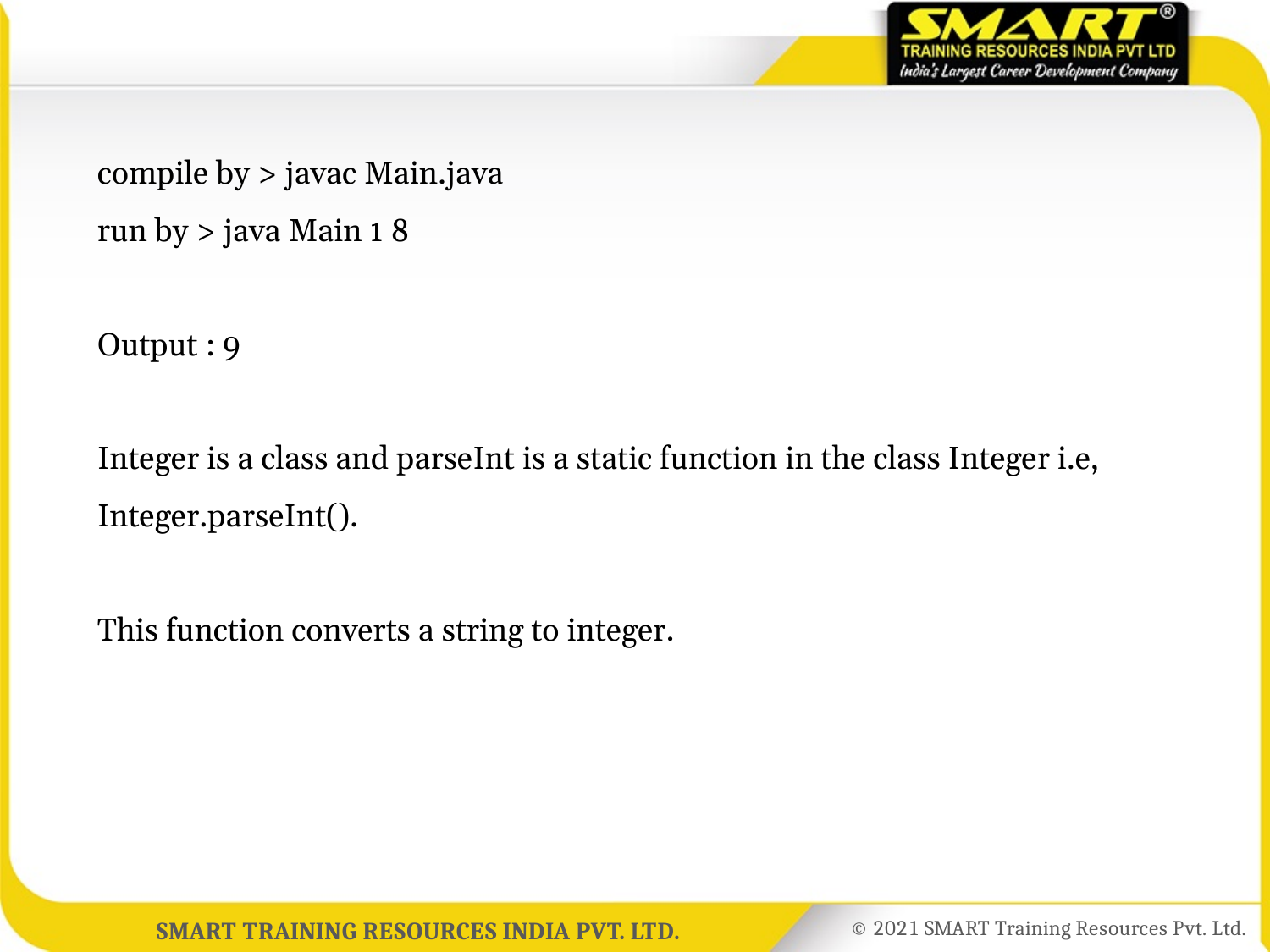

compile by > javac Main.java
run by > java Main 1 8

Output : 9

Integer is a class and parseInt is a static function in the class Integer i.e, Integer.parseInt().

This function converts a string to integer.